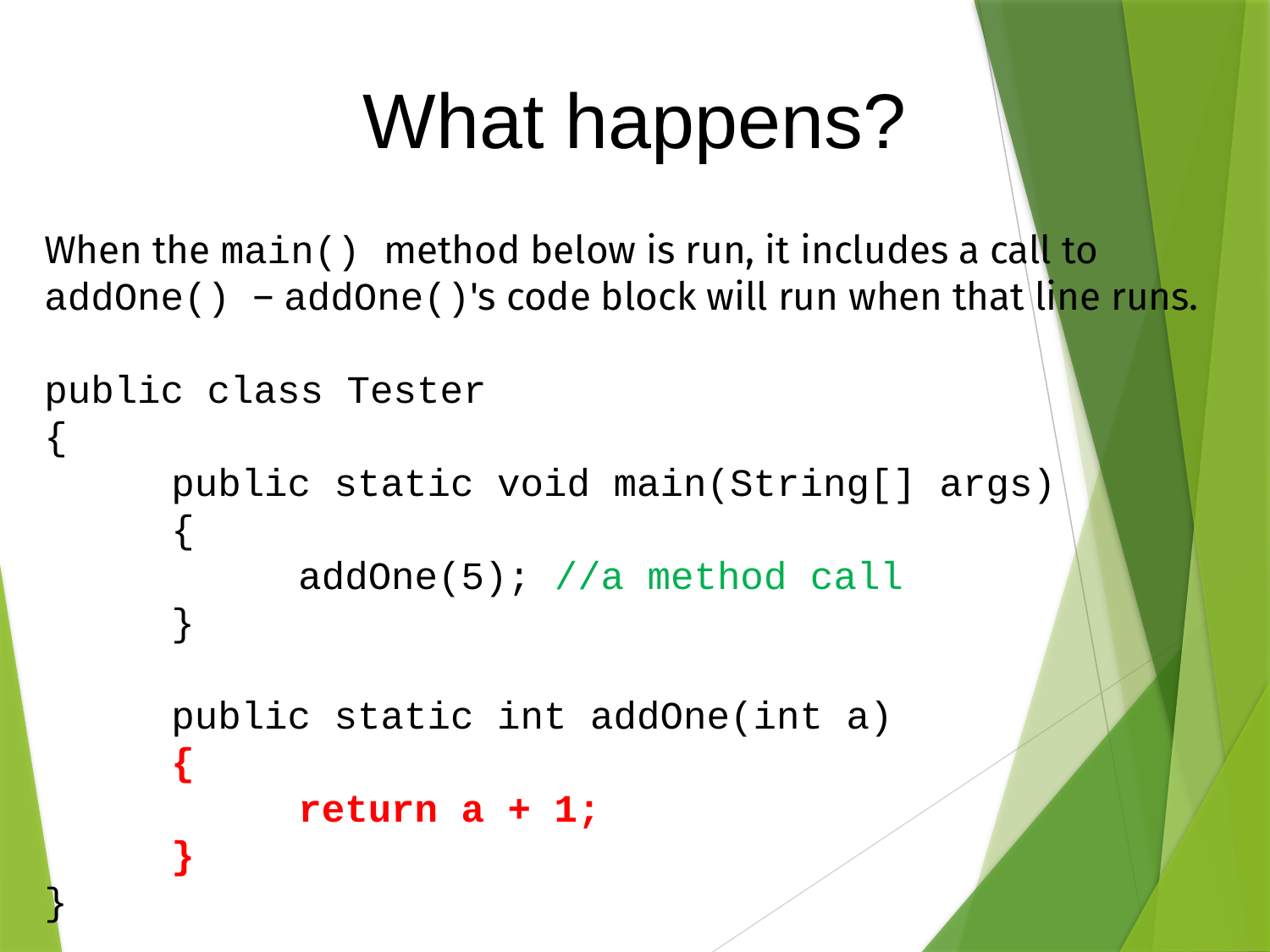

What happens?
When the main() method below is run, it includes a call to addOne() – addOne()'s code block will run when that line runs.

public class Tester
{
	public static void main(String[] args)
	{
		addOne(5); //a method call
	}

	public static int addOne(int a)
	{
		return a + 1;
	}
}